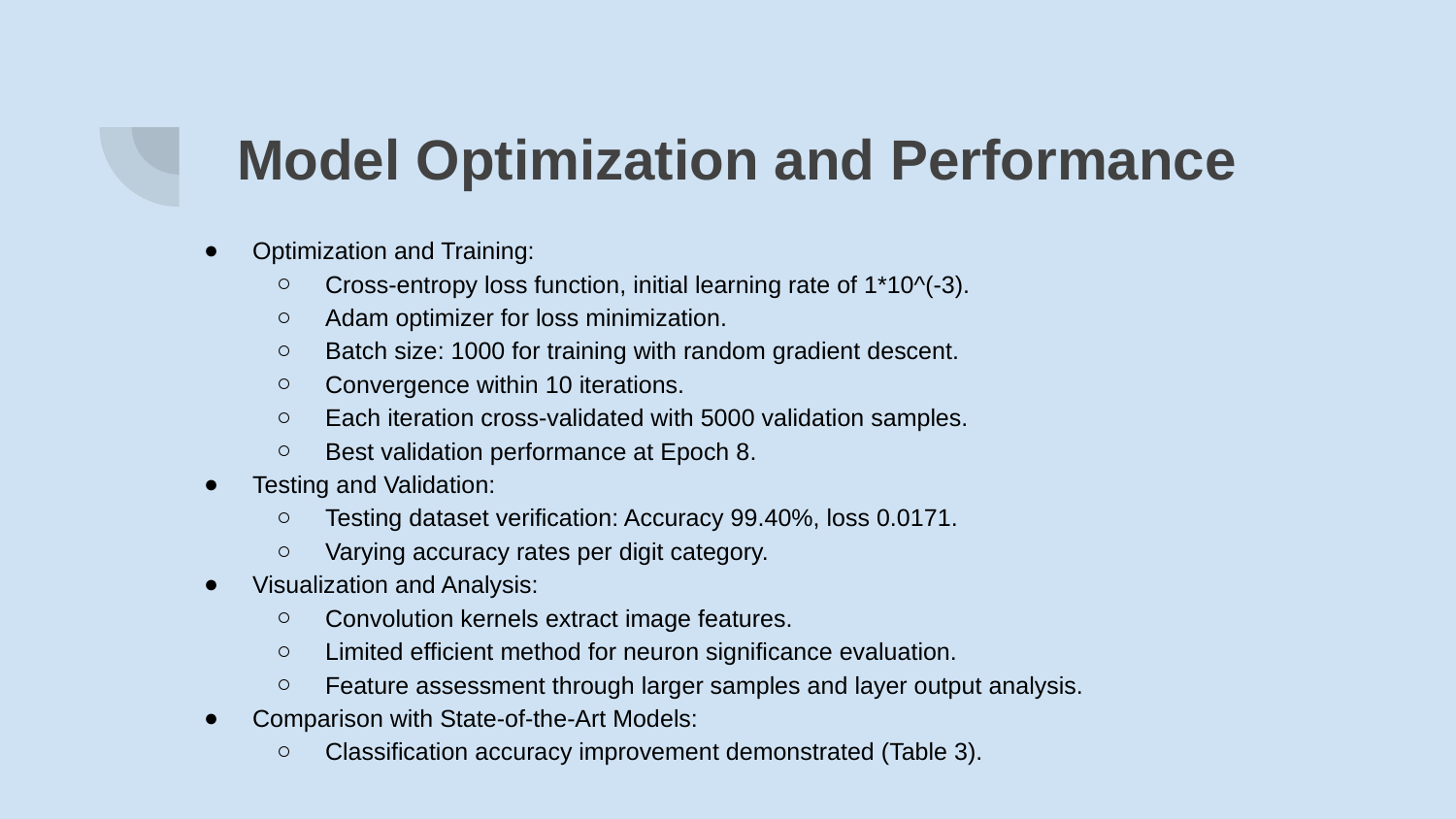

# Model Optimization and Performance

Optimization and Training:
Cross-entropy loss function, initial learning rate of 1*10^(-3).
Adam optimizer for loss minimization.
Batch size: 1000 for training with random gradient descent.
Convergence within 10 iterations.
Each iteration cross-validated with 5000 validation samples.
Best validation performance at Epoch 8.
Testing and Validation:
Testing dataset verification: Accuracy 99.40%, loss 0.0171.
Varying accuracy rates per digit category.
Visualization and Analysis:
Convolution kernels extract image features.
Limited efficient method for neuron significance evaluation.
Feature assessment through larger samples and layer output analysis.
Comparison with State-of-the-Art Models:
Classification accuracy improvement demonstrated (Table 3).